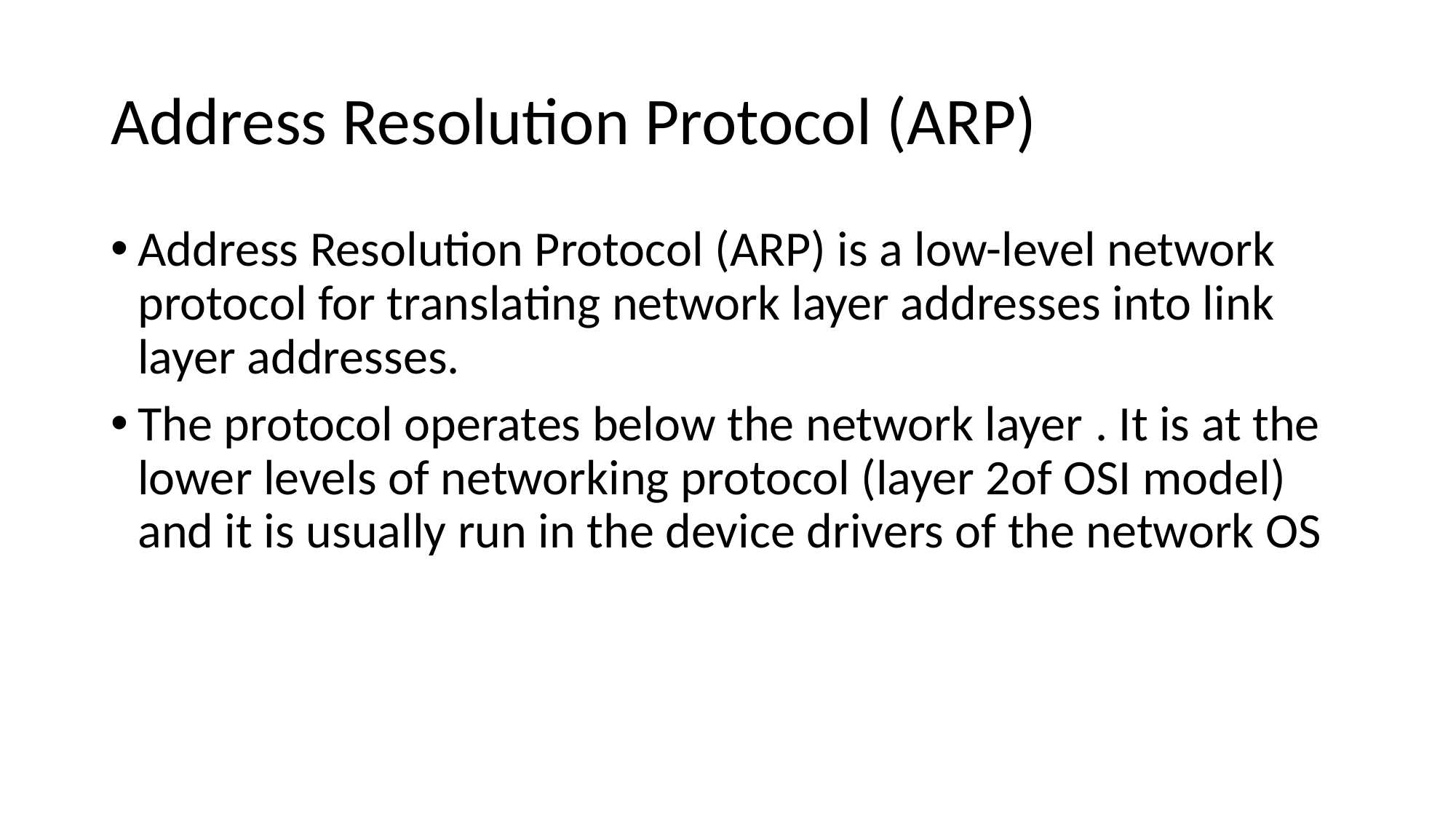

# Address Resolution Protocol (ARP)
Address Resolution Protocol (ARP) is a low-level network protocol for translating network layer addresses into link layer addresses.
The protocol operates below the network layer . It is at the lower levels of networking protocol (layer 2of OSI model) and it is usually run in the device drivers of the network OS